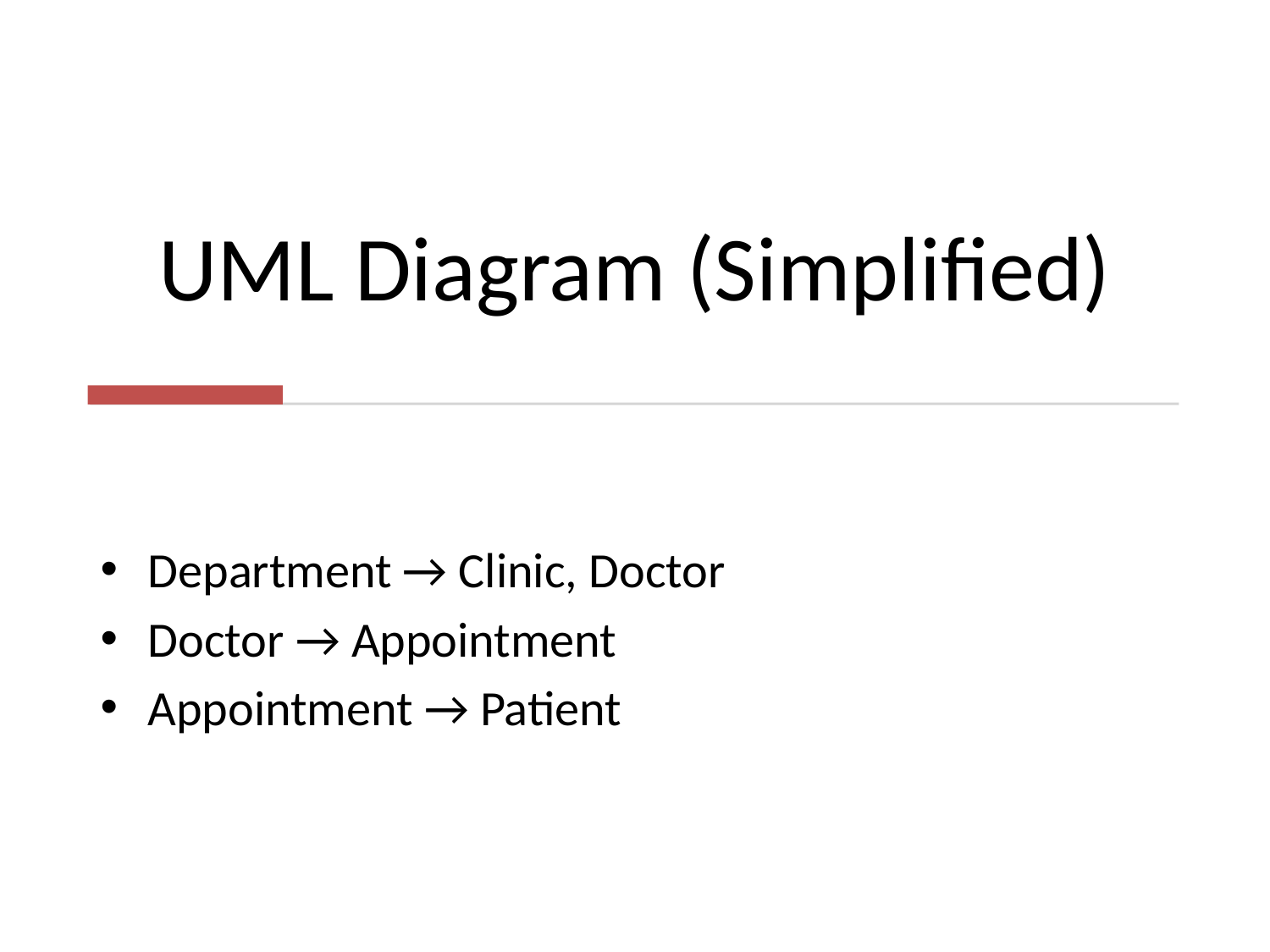

# UML Diagram (Simplified)

Department → Clinic, Doctor
Doctor → Appointment
Appointment → Patient